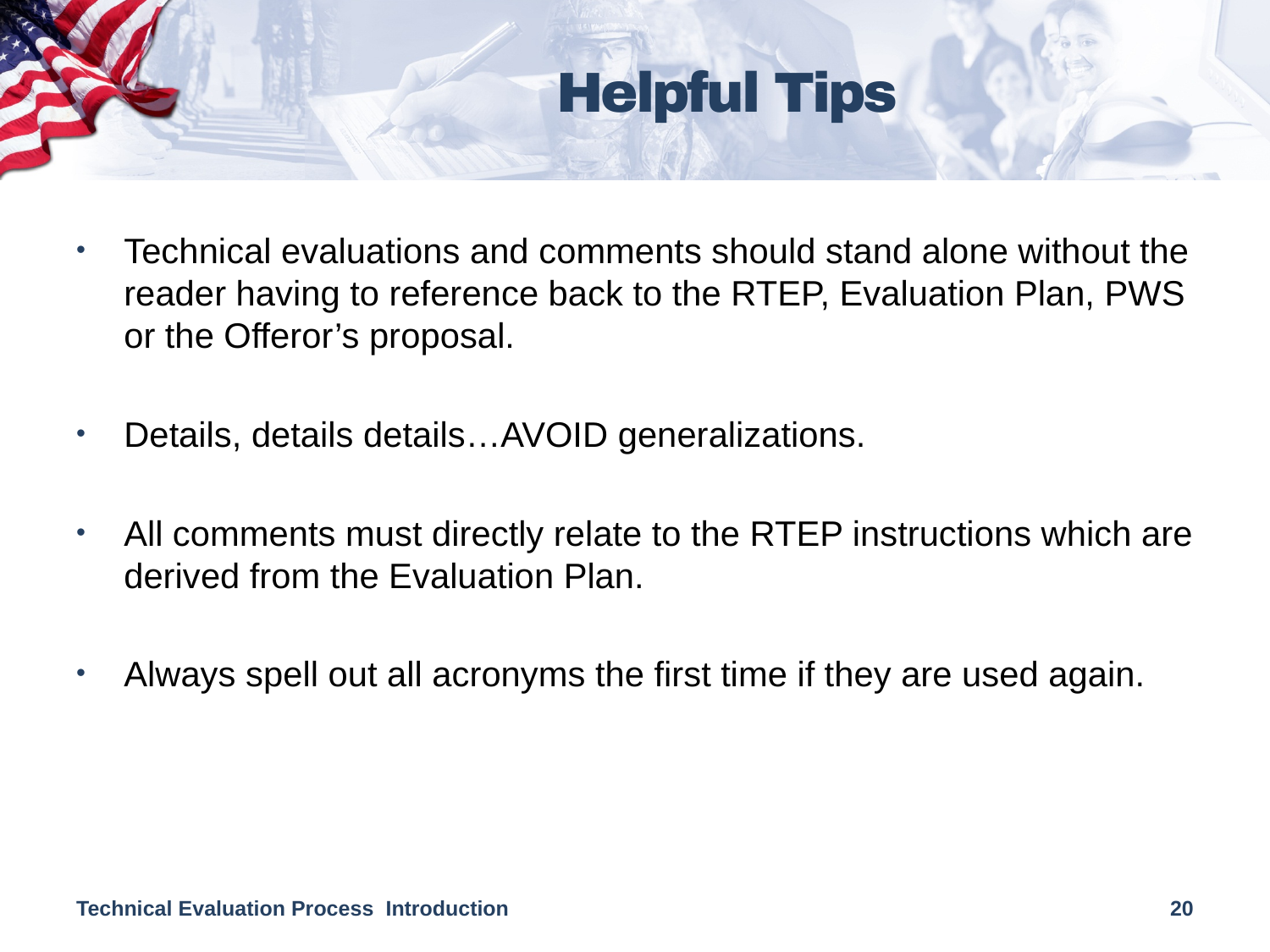

# Helpful Tips
Technical evaluations and comments should stand alone without the reader having to reference back to the RTEP, Evaluation Plan, PWS or the Offeror’s proposal.

Details, details details…AVOID generalizations.

All comments must directly relate to the RTEP instructions which are derived from the Evaluation Plan.

Always spell out all acronyms the first time if they are used again.
Technical Evaluation Process  Introduction
20